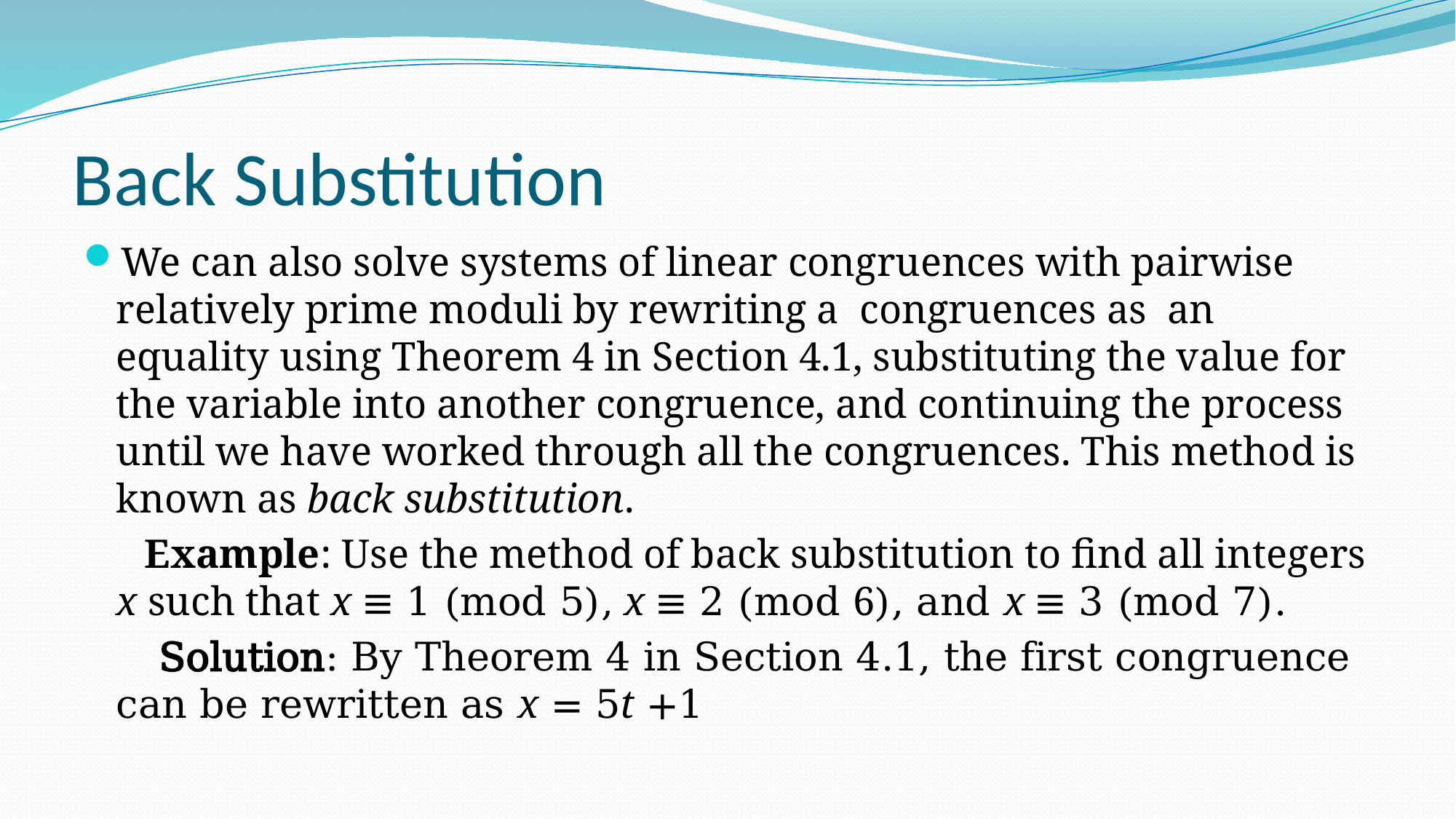

# Back Substitution
We can also solve systems of linear congruences with pairwise relatively prime moduli by rewriting a  congruences as  an equality using Theorem 4 in Section 4.1, substituting the value for the variable into another congruence, and continuing the process until we have worked through all the congruences. This method is known as back substitution.
      Example: Use the method of back substitution to find all integers x such that x ≡ 1 (mod 5), x ≡ 2 (mod 6), and x ≡ 3 (mod 7).
      Solution: By Theorem 4 in Section 4.1, the first congruence can be rewritten as x = 5t +1